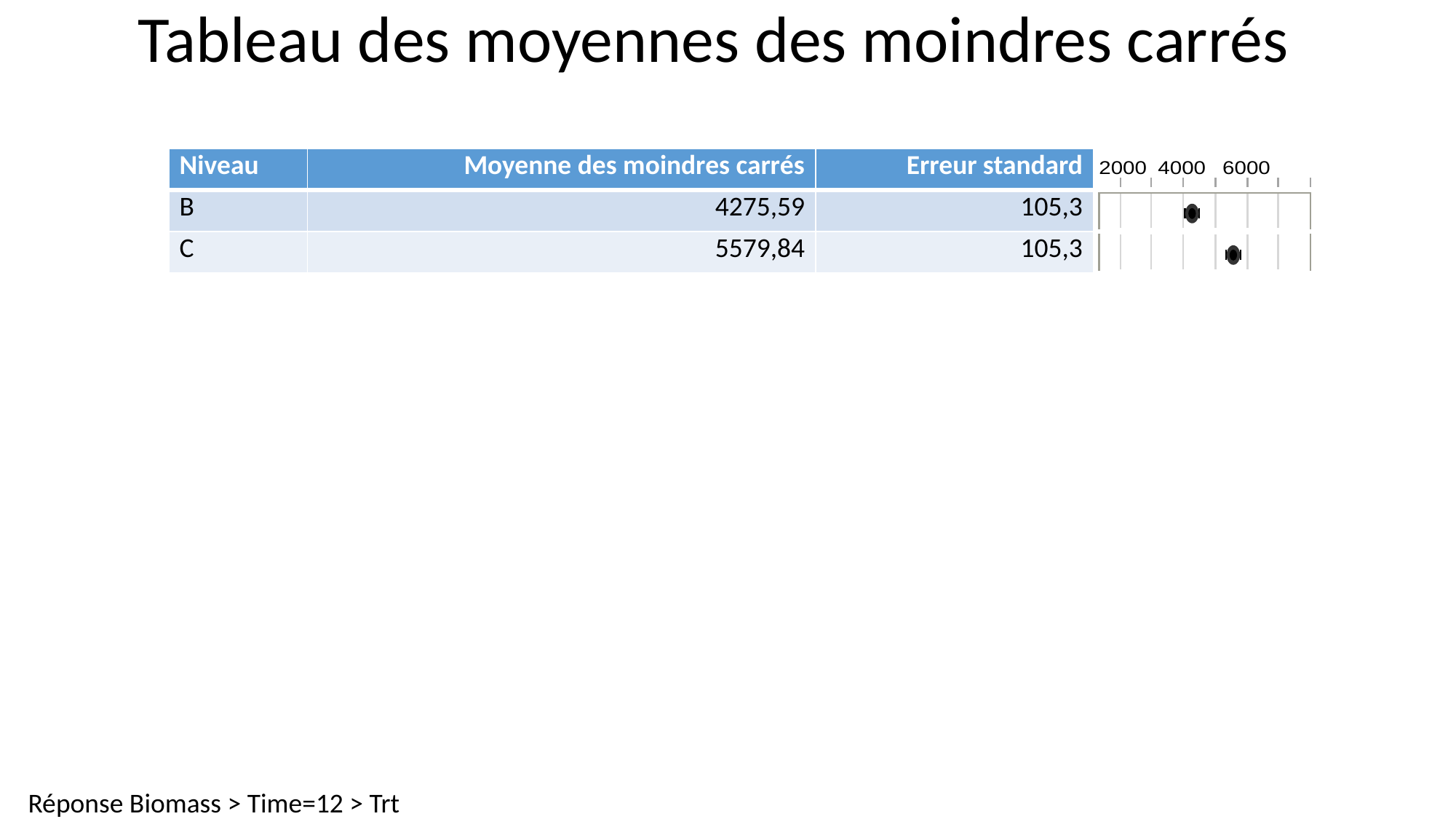

# Tableau des moyennes des moindres carrés
| Niveau | Moyenne des moindres carrés | Erreur standard |  |
| --- | --- | --- | --- |
| B | 4275,59 | 105,3 |  |
| C | 5579,84 | 105,3 |  |
Réponse Biomass > Time=12 > Trt